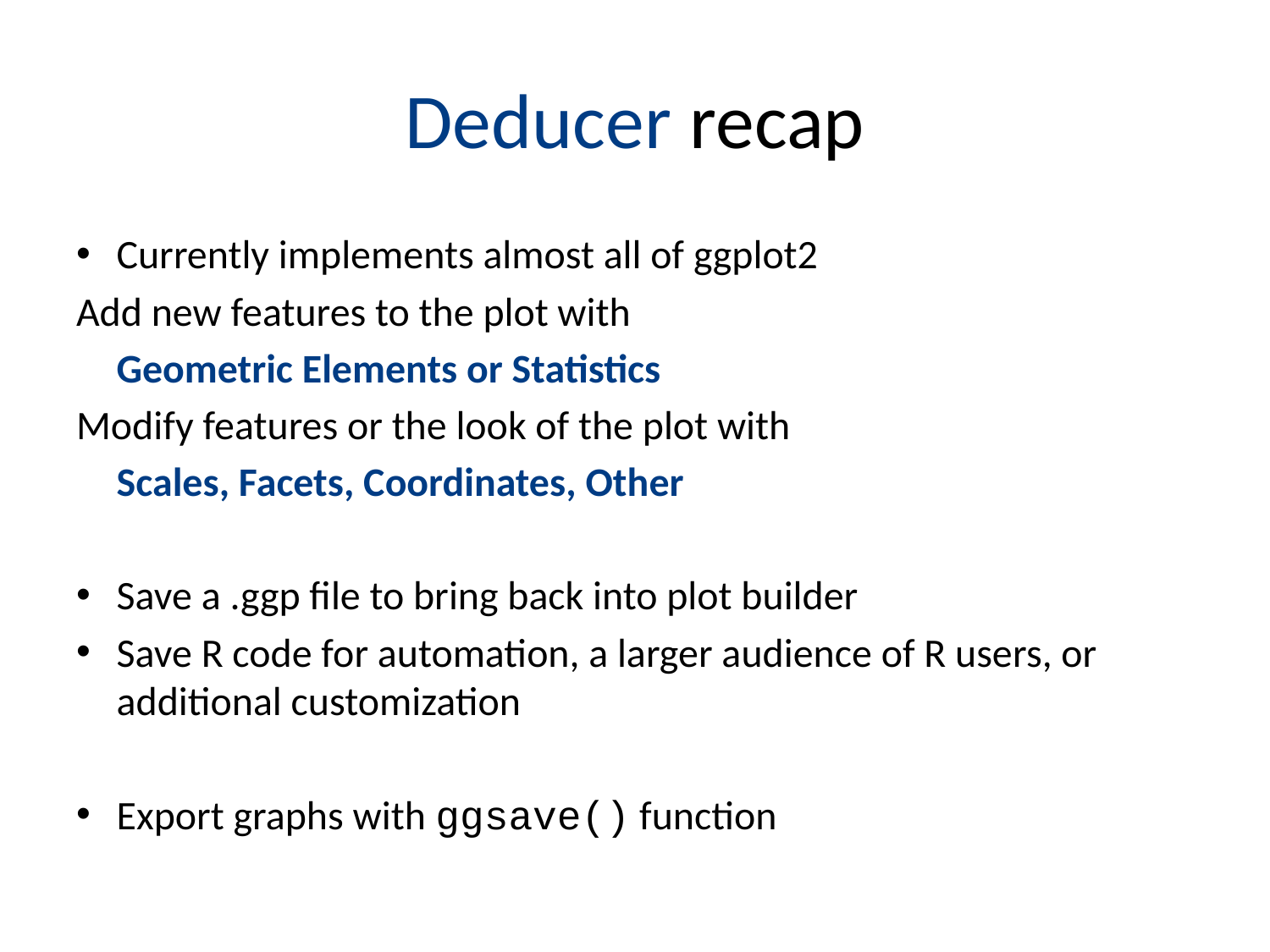

# Deducer recap
Currently implements almost all of ggplot2
Add new features to the plot with
	Geometric Elements or Statistics
Modify features or the look of the plot with
	Scales, Facets, Coordinates, Other

Save a .ggp file to bring back into plot builder
Save R code for automation, a larger audience of R users, or additional customization

Export graphs with ggsave() function